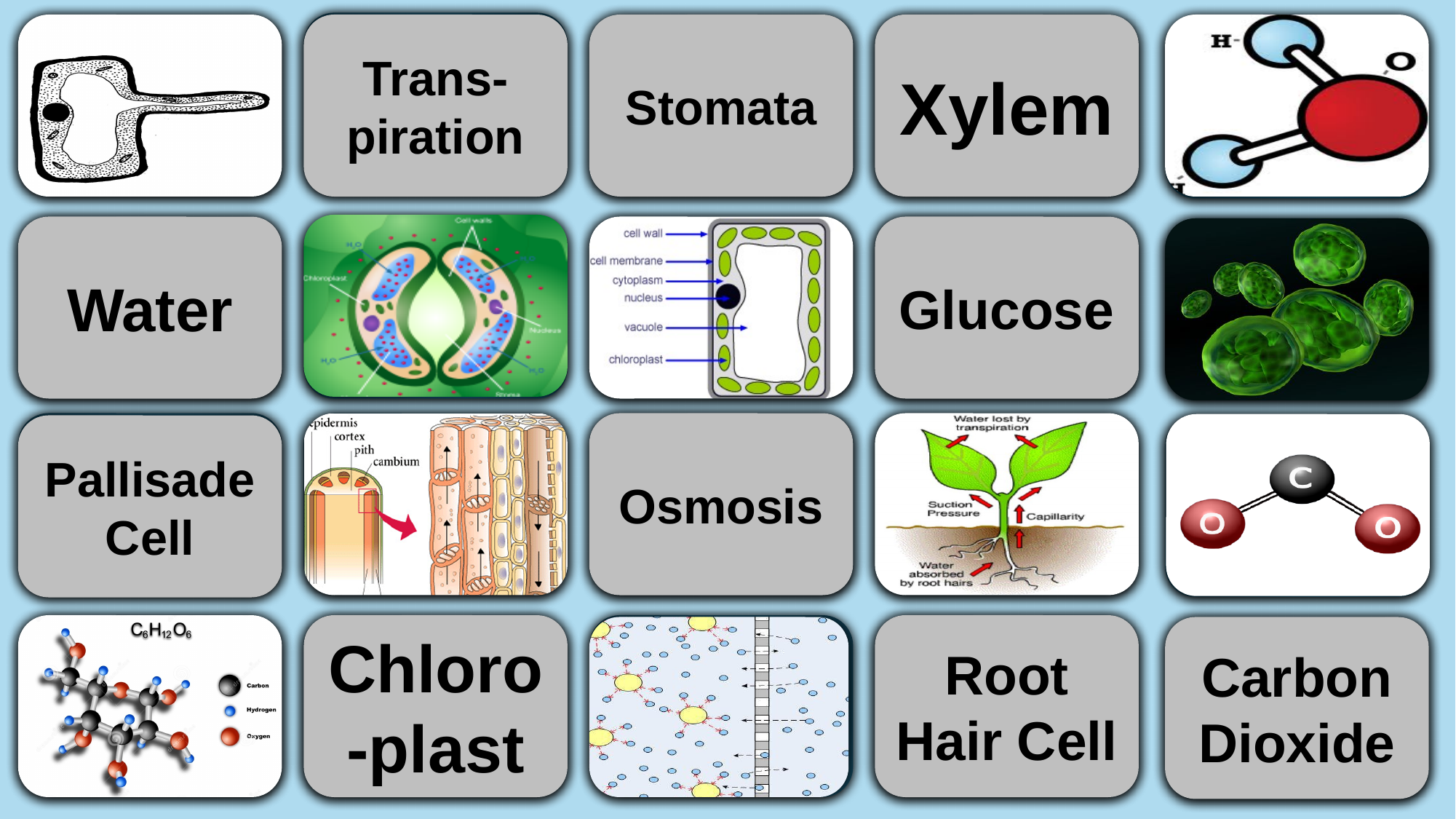

1B
1A

Trans-piration
1C
Stomata
1D
Xylem

1E

Water
2A
2B

2C
Glucose
2D

2E
3A
3B

Osmosis
3C
3D

3E
Pallisade Cell
4A

4B
Chloro-plast
4C
4D
Root Hair Cell

4E
Carbon Dioxide